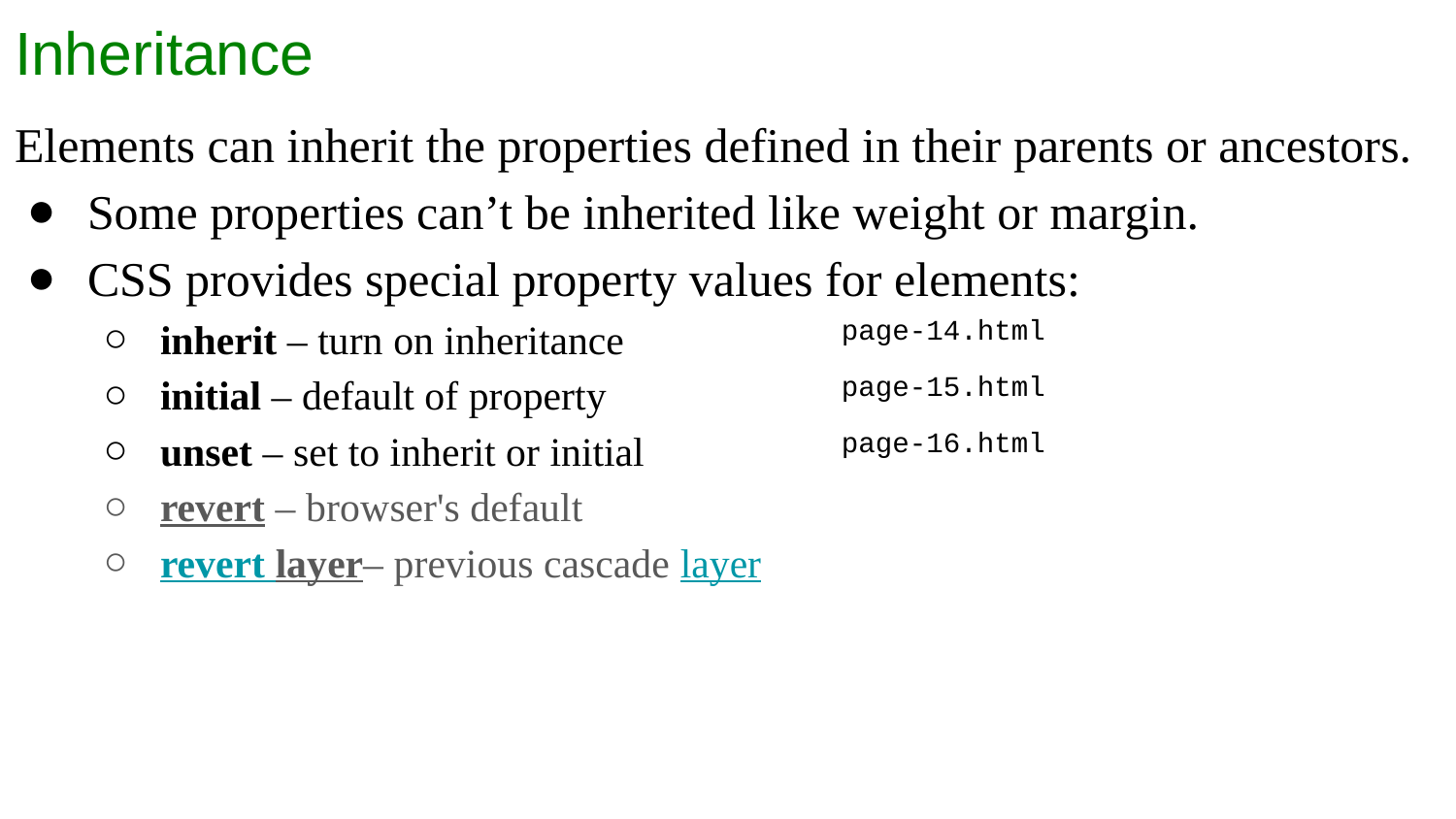

# Inheritance
Elements can inherit the properties defined in their parents or ancestors.
Some properties can’t be inherited like weight or margin.
CSS provides special property values for elements:
inherit – turn on inheritance
initial – default of property
unset – set to inherit or initial
revert – browser's default
revert layer– previous cascade layer
page-14.html
page-15.html
page-16.html